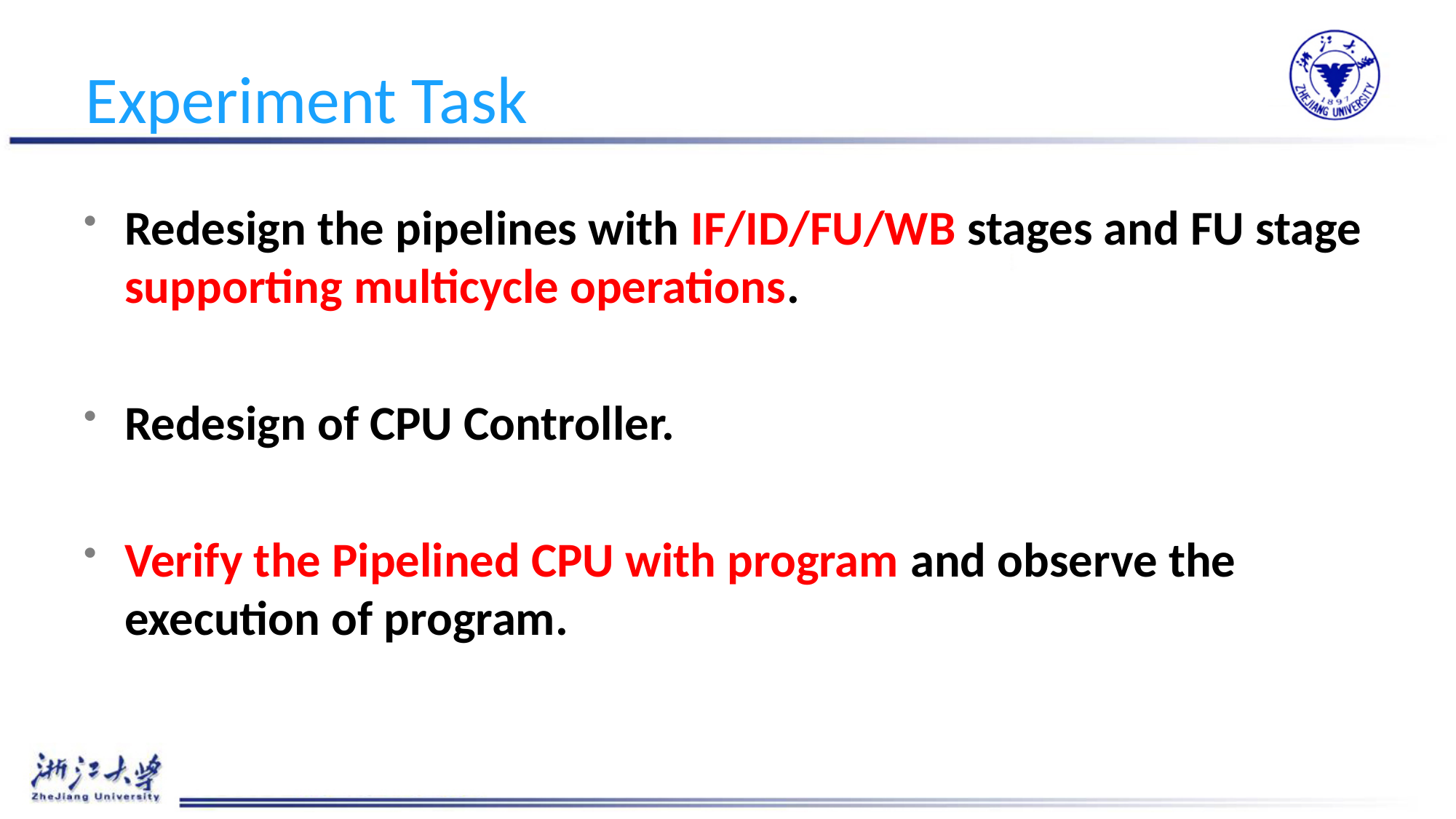

# Experiment Task
Redesign the pipelines with IF/ID/FU/WB stages and FU stage supporting multicycle operations.

Redesign of CPU Controller.

Verify the Pipelined CPU with program and observe the execution of program.